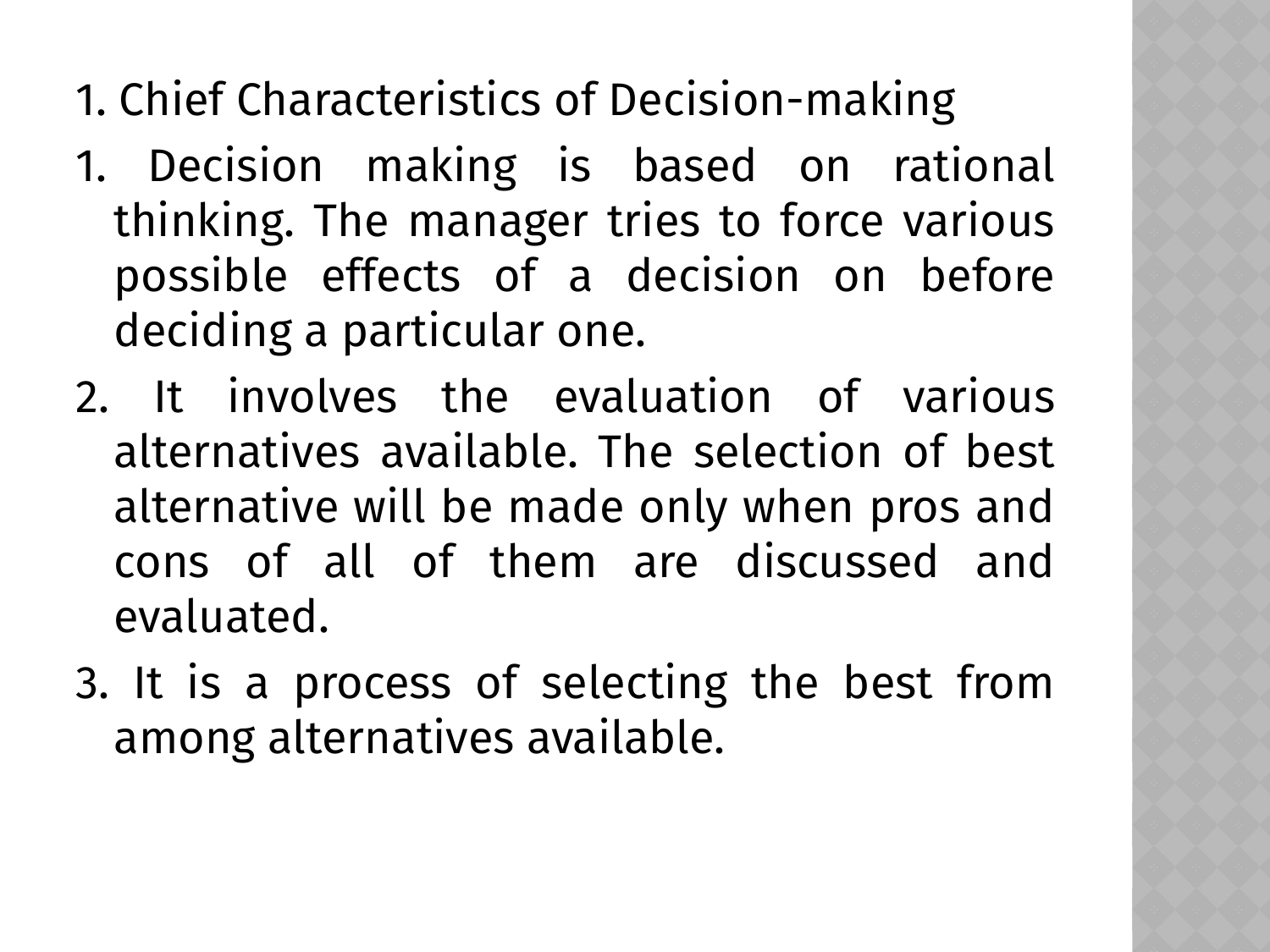

1. Chief Characteristics of Decision-making
1. Decision making is based on rational thinking. The manager tries to force various possible effects of a decision on before deciding a particular one.
2. It involves the evaluation of various alternatives available. The selection of best alternative will be made only when pros and cons of all of them are discussed and evaluated.
3. It is a process of selecting the best from among alternatives available.